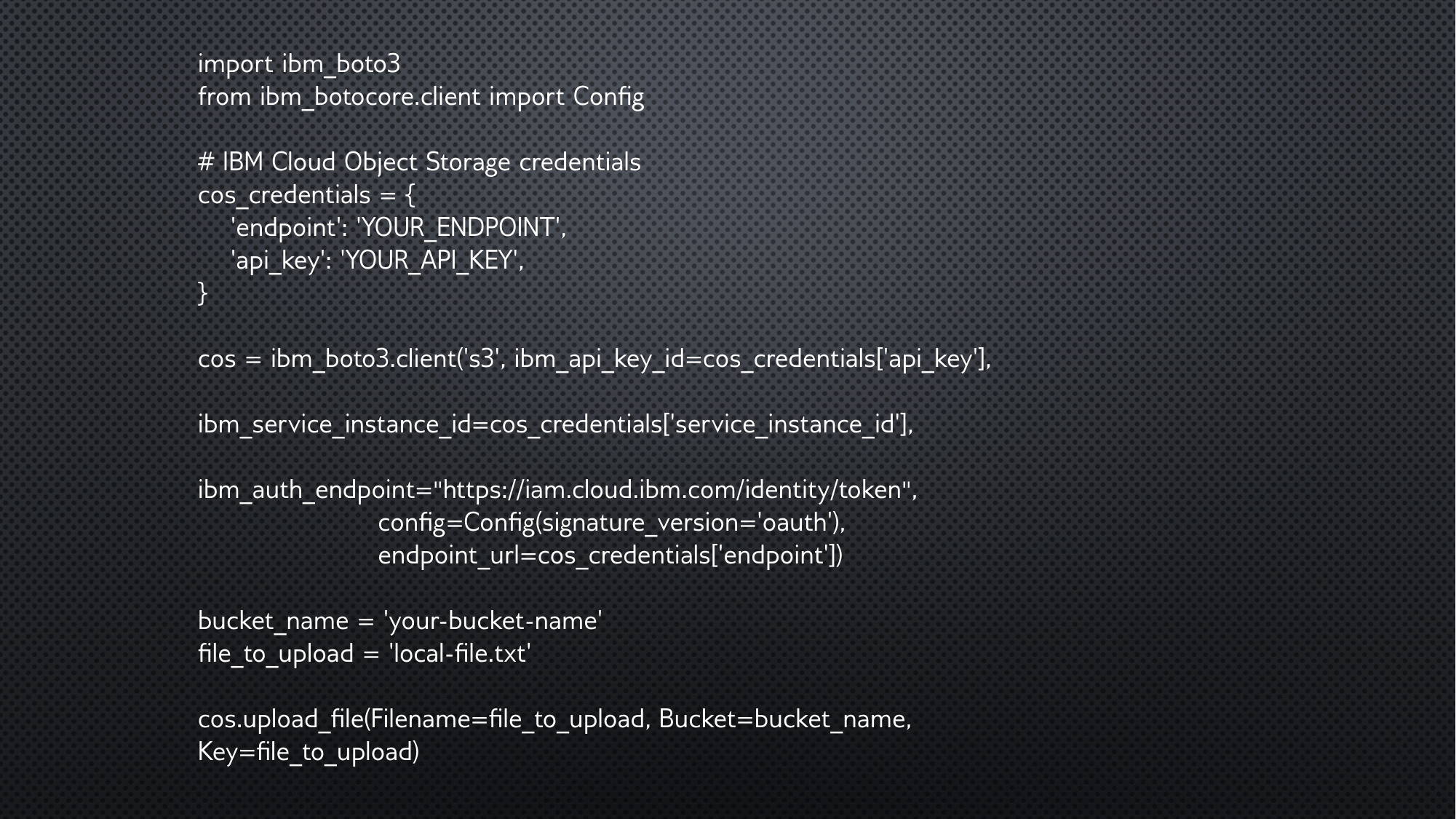

import ibm_boto3
from ibm_botocore.client import Config

# IBM Cloud Object Storage credentials
cos_credentials = {
    'endpoint': 'YOUR_ENDPOINT',
    'api_key': 'YOUR_API_KEY',
}

cos = ibm_boto3.client('s3', ibm_api_key_id=cos_credentials['api_key'],
                      ibm_service_instance_id=cos_credentials['service_instance_id'],
                      ibm_auth_endpoint="https://iam.cloud.ibm.com/identity/token",
                      config=Config(signature_version='oauth'),
                      endpoint_url=cos_credentials['endpoint'])

bucket_name = 'your-bucket-name'
file_to_upload = 'local-file.txt'

cos.upload_file(Filename=file_to_upload, Bucket=bucket_name, Key=file_to_upload)